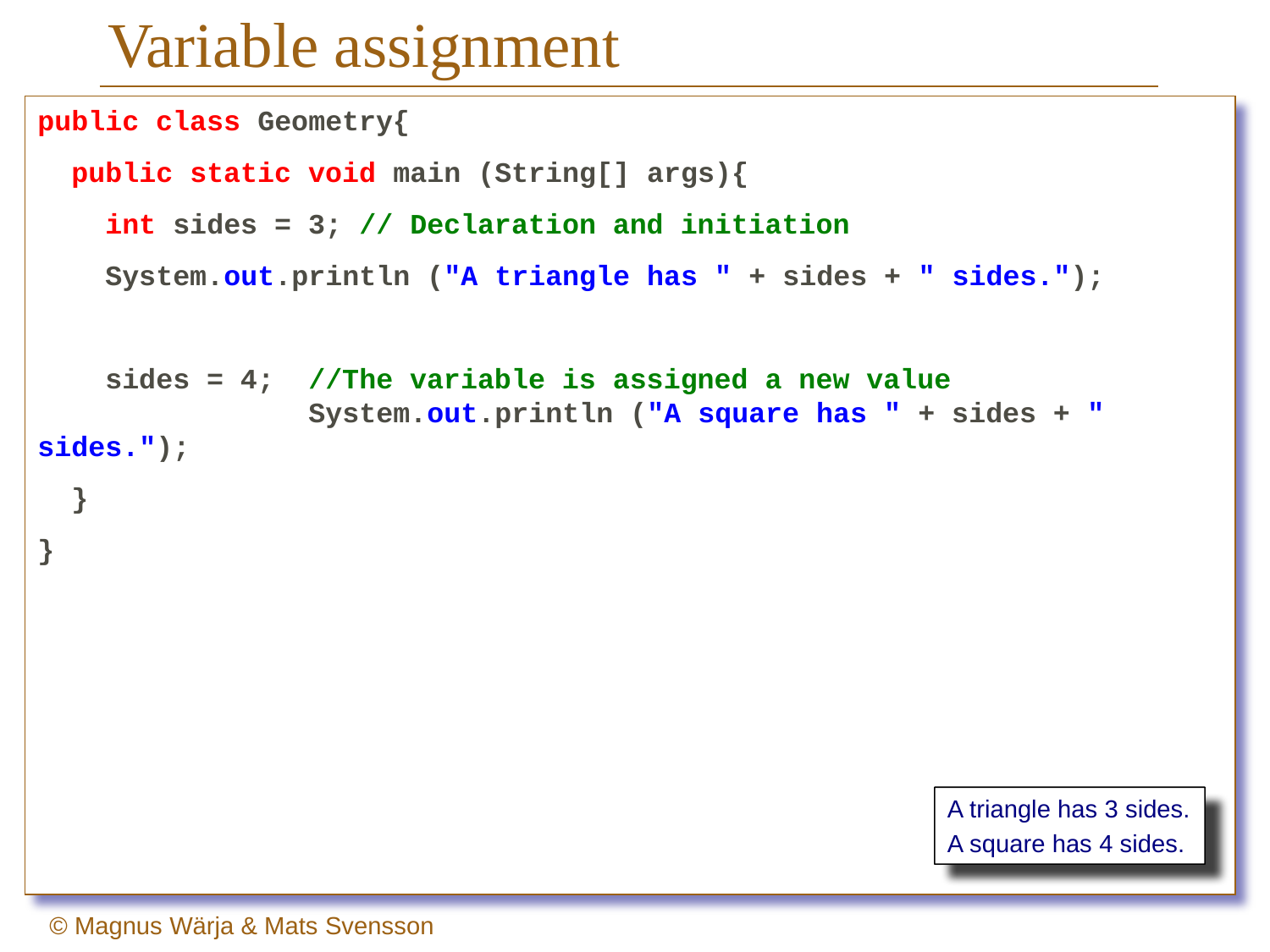

# Variable assignment
public class Geometry{
  public static void main (String[] args){
    int sides = 3; // Declaration and initiation
    System.out.println ("A triangle has " + sides + " sides.");

    sides = 4;  //The variable is assigned a new value      			 System.out.println ("A square has " + sides + " sides.");
  }
}
A triangle has 3 sides.
A square has 4 sides.